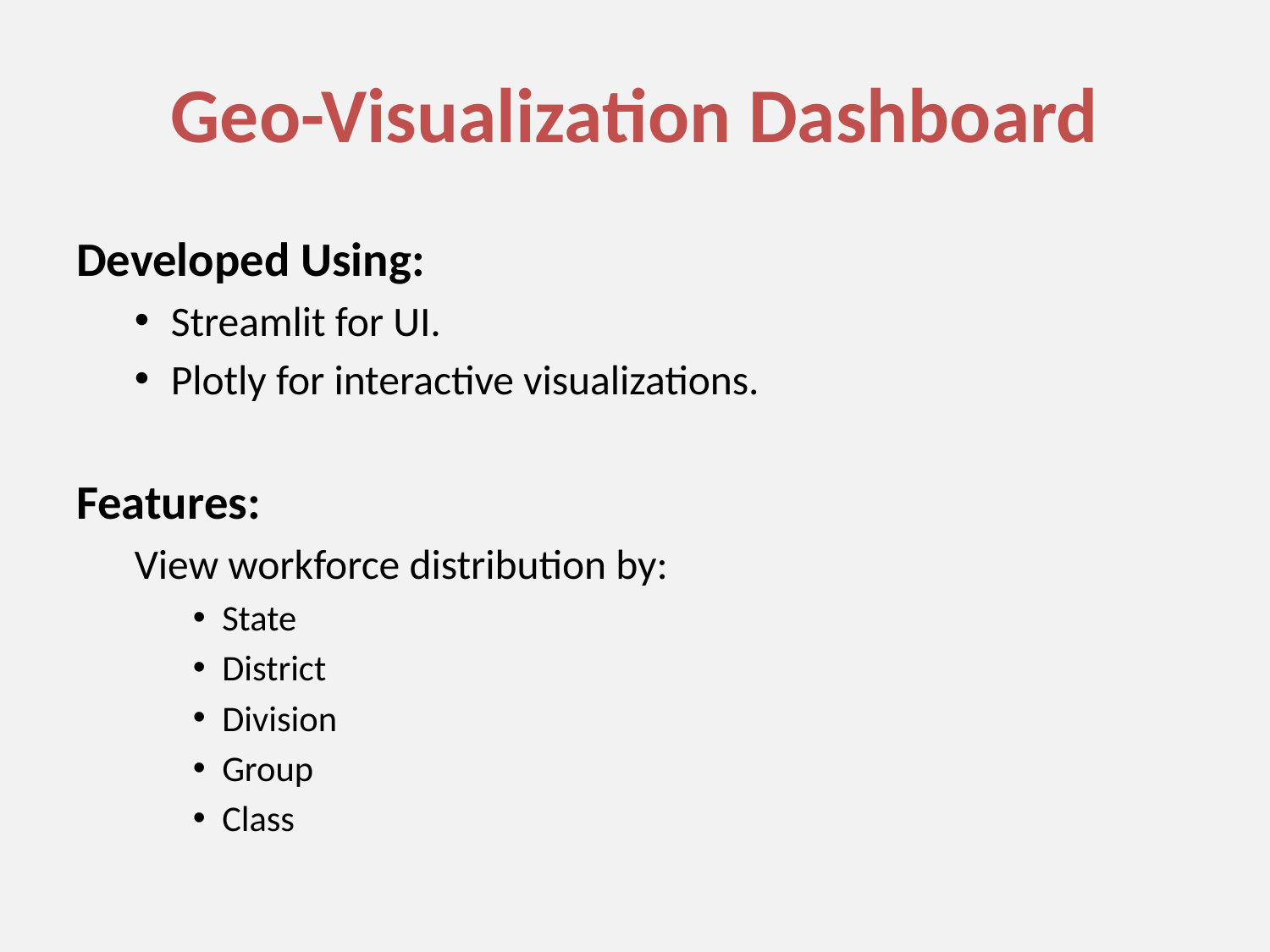

# Geo-Visualization Dashboard
Developed Using:
Streamlit for UI.
Plotly for interactive visualizations.

Features:
View workforce distribution by:
State
District
Division
Group
Class